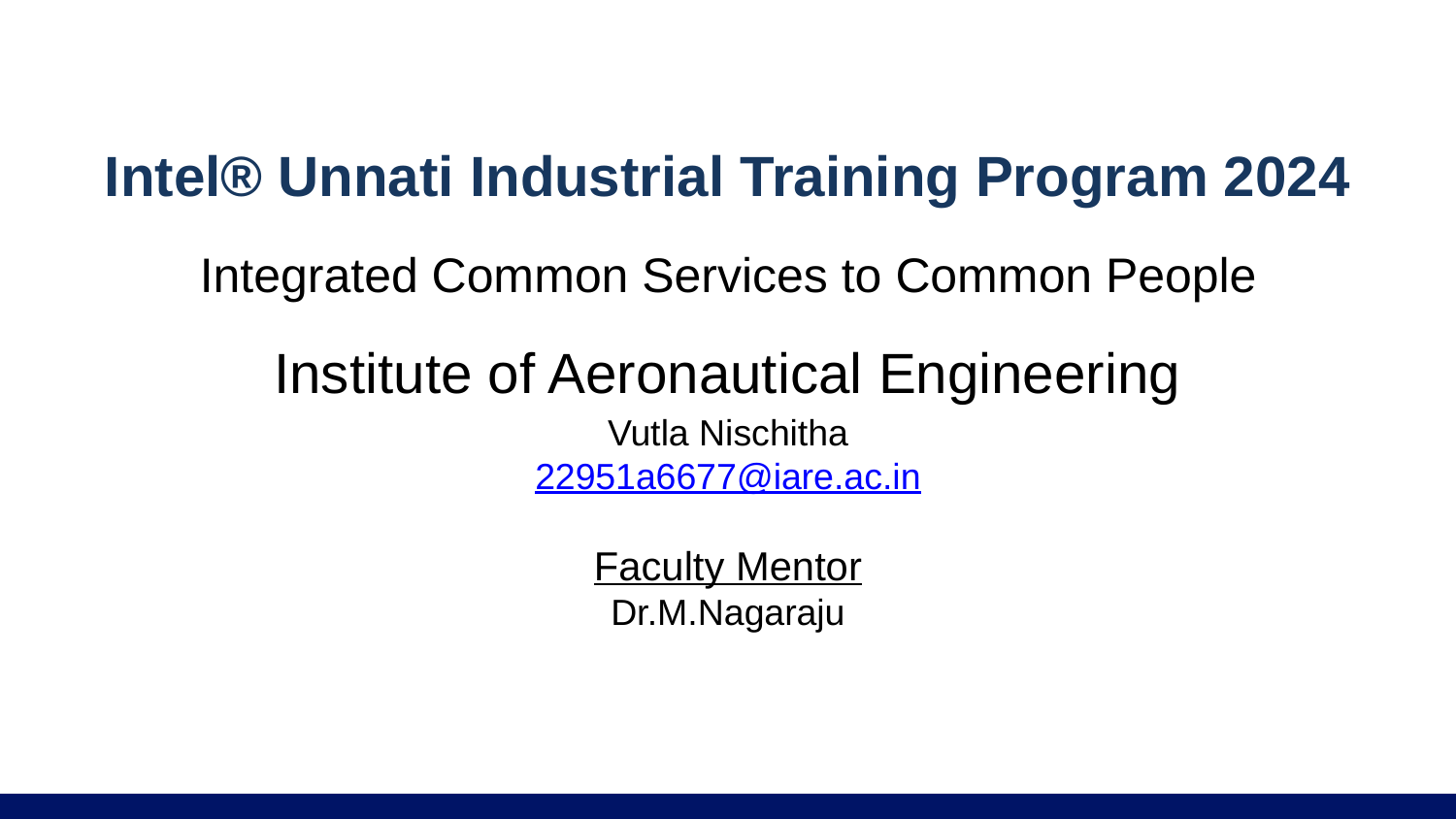

# Intel® Unnati Industrial Training Program 2024 Integrated Common Services to Common People Institute of Aeronautical Engineering
Vutla Nischitha
22951a6677@iare.ac.in

Faculty Mentor
Dr.M.Nagaraju